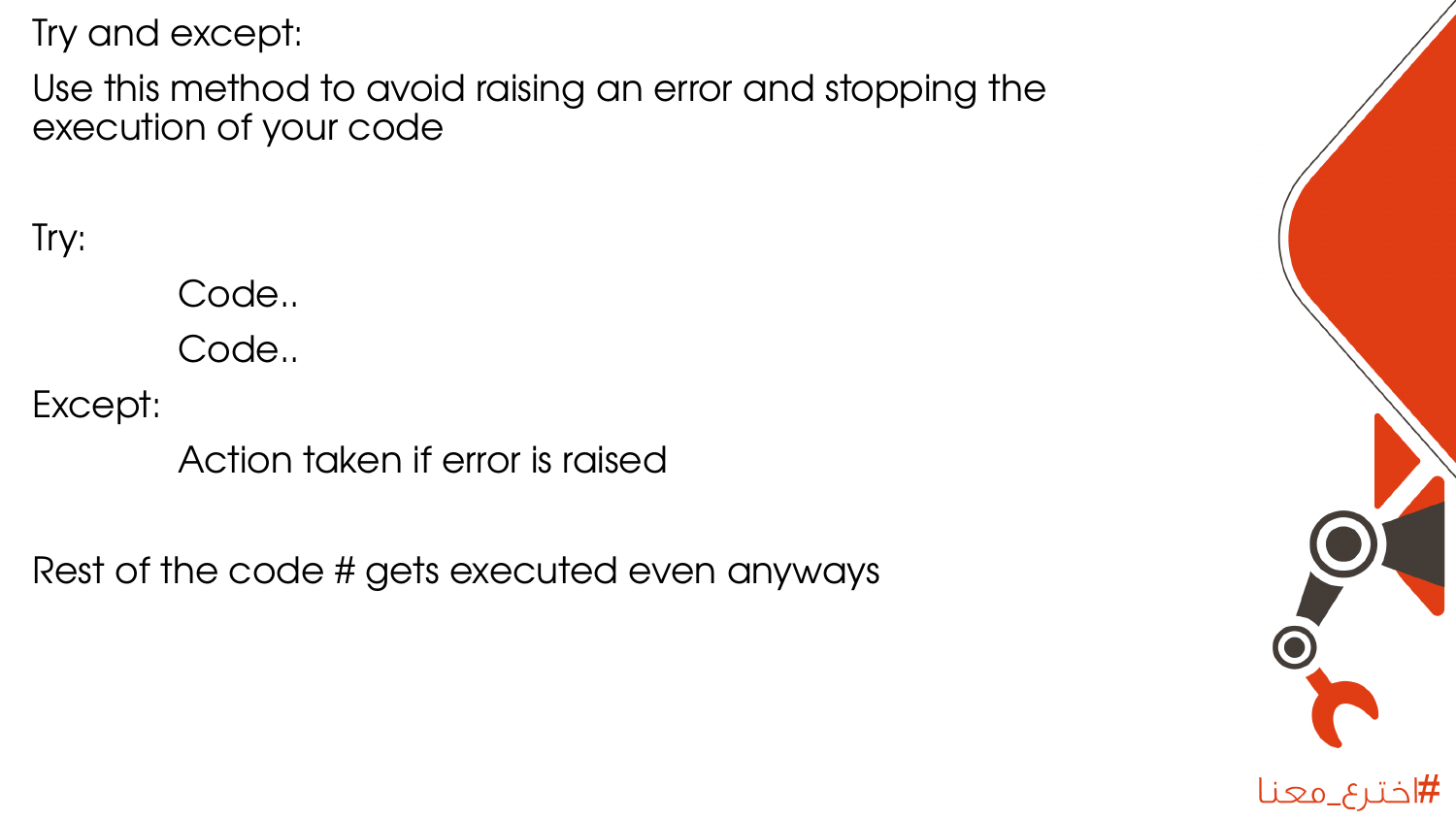

Try and except:
Use this method to avoid raising an error and stopping the execution of your code

Try:
	Code..
	Code..
Except:
	Action taken if error is raised

Rest of the code # gets executed even anyways